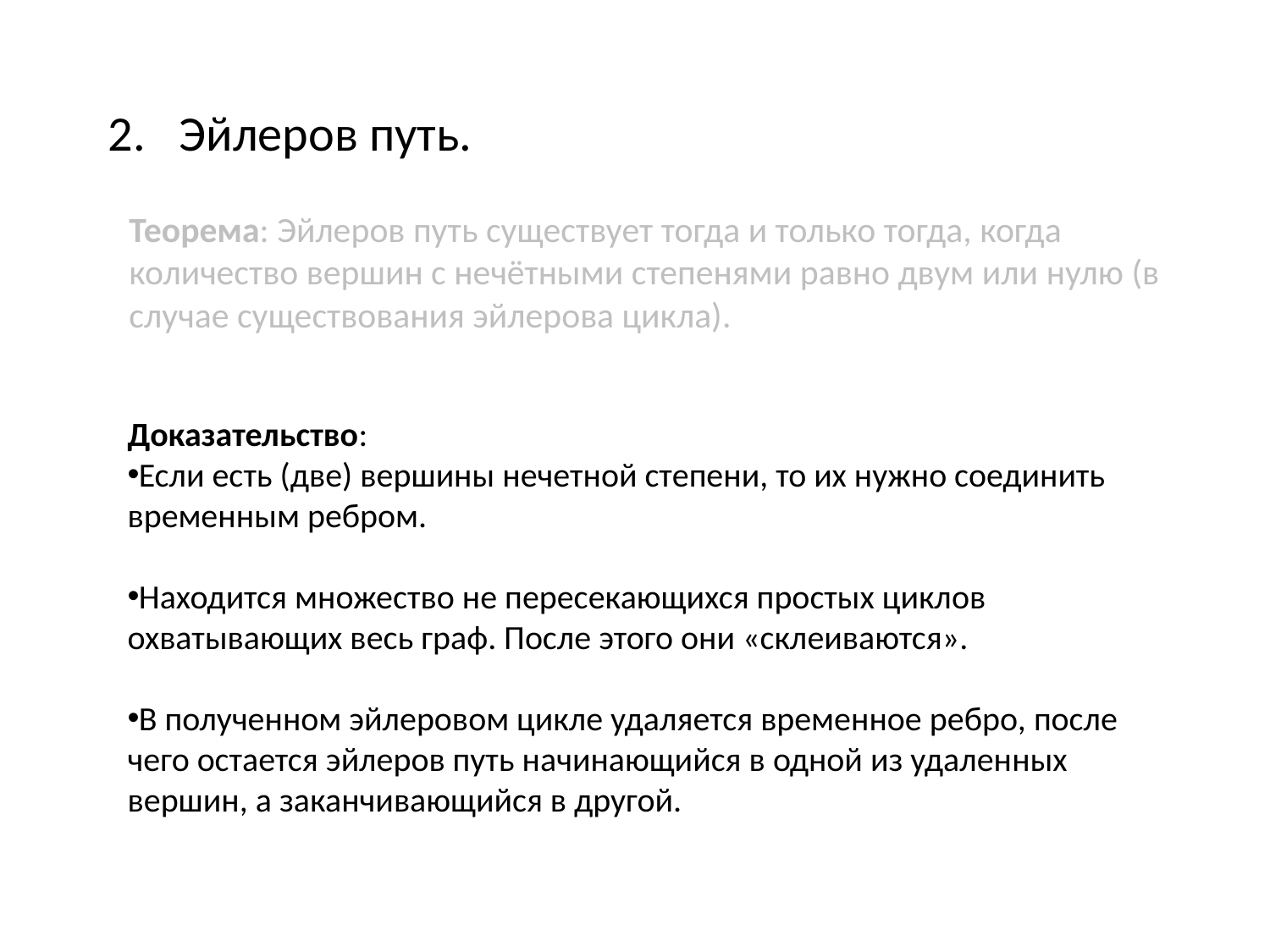

Эйлеров путь.
Теорема: Эйлеров путь существует тогда и только тогда, когда количество вершин с нечётными степенями равно двум или нулю (в случае существования эйлерова цикла).
Доказательство:
Если есть (две) вершины нечетной степени, то их нужно соединить временным ребром.

Находится множество не пересекающихся простых циклов охватывающих весь граф. После этого они «склеиваются».

В полученном эйлеровом цикле удаляется временное ребро, после чего остается эйлеров путь начинающийся в одной из удаленных вершин, а заканчивающийся в другой.